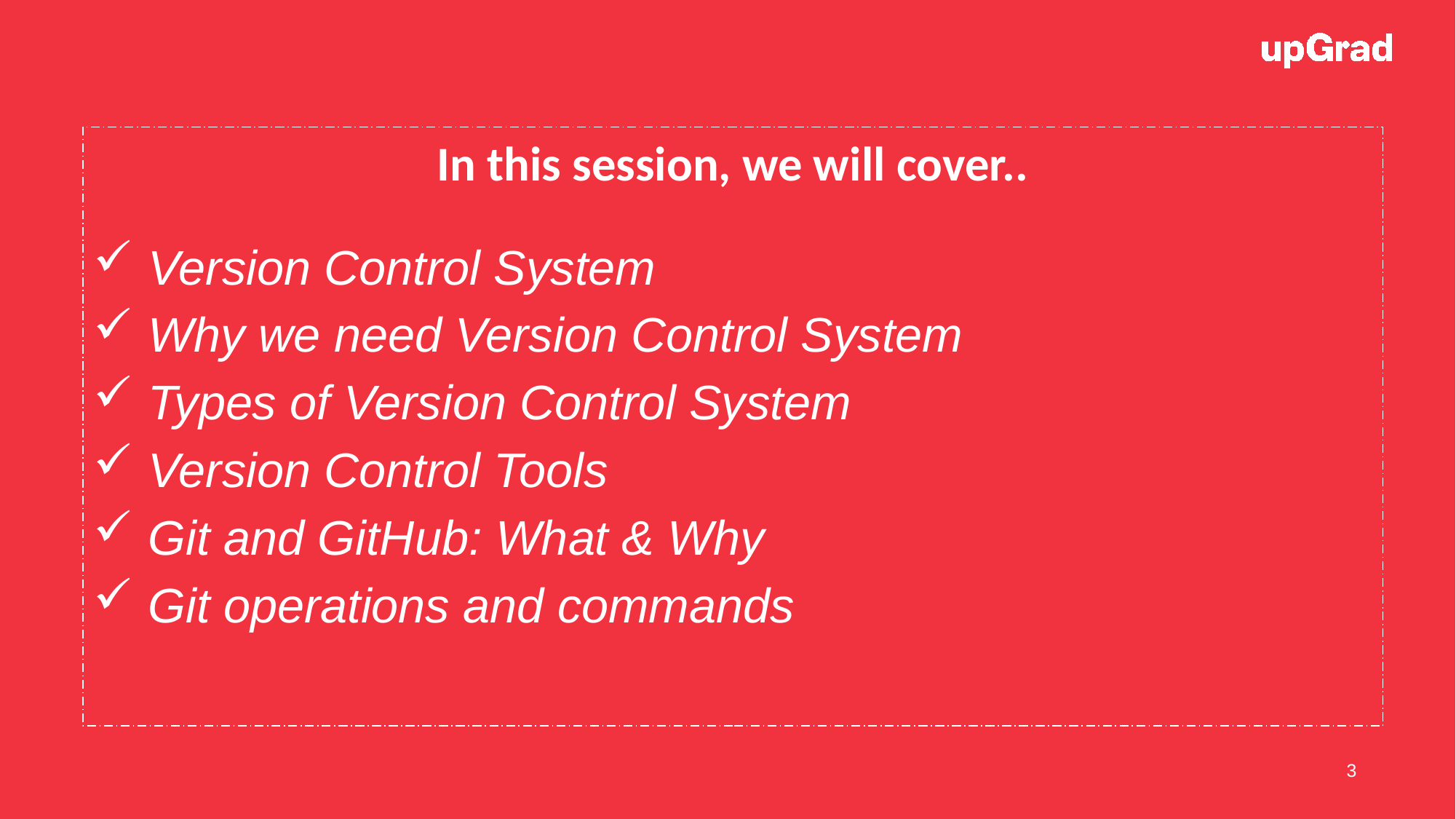

In this session, we will cover..

Version Control System
Why we need Version Control System
Types of Version Control System
Version Control Tools
Git and GitHub: What & Why
Git operations and commands

3